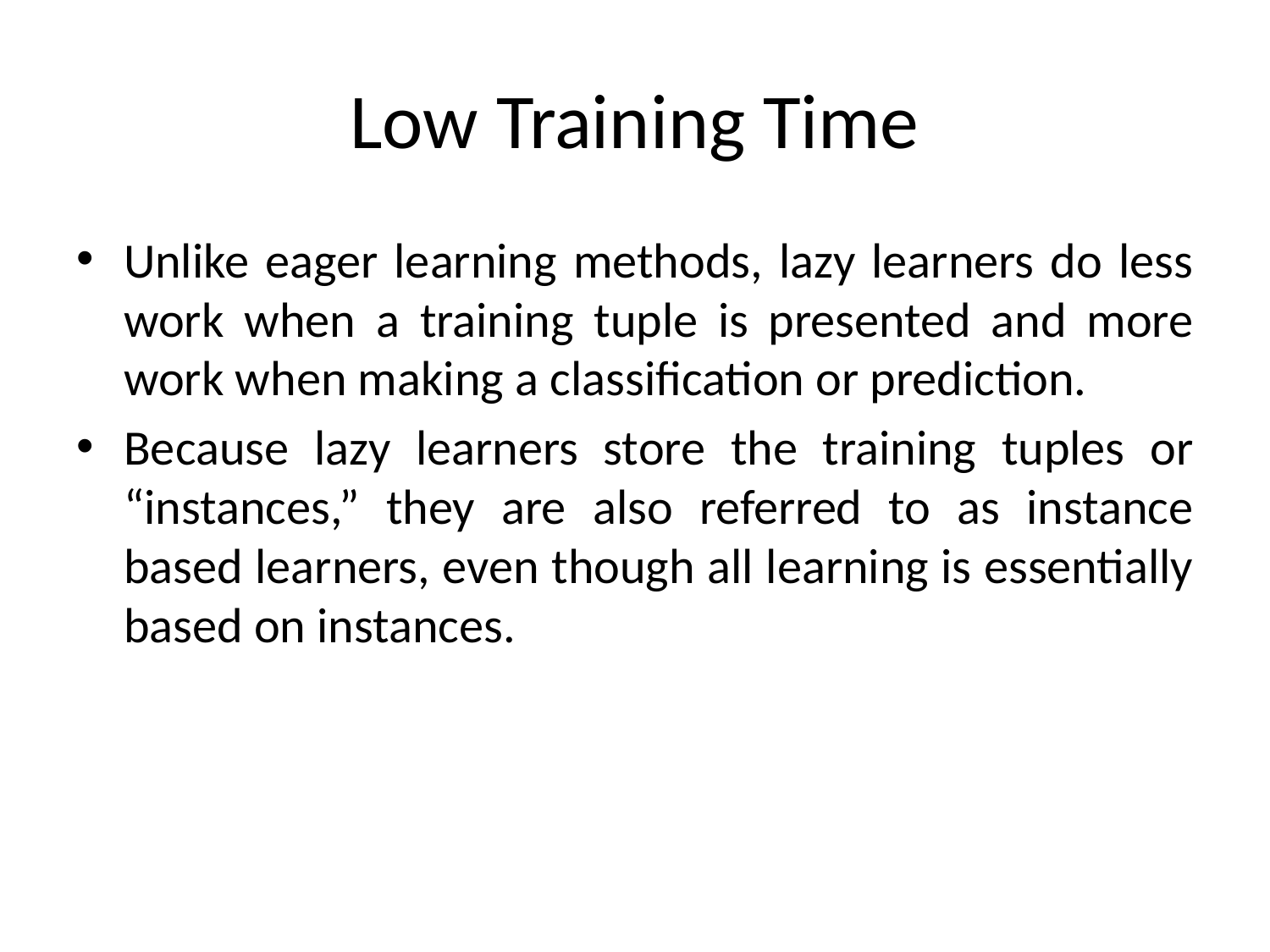

# Low Training Time
Unlike eager learning methods, lazy learners do less work when a training tuple is presented and more work when making a classification or prediction.
Because lazy learners store the training tuples or “instances,” they are also referred to as instance based learners, even though all learning is essentially based on instances.